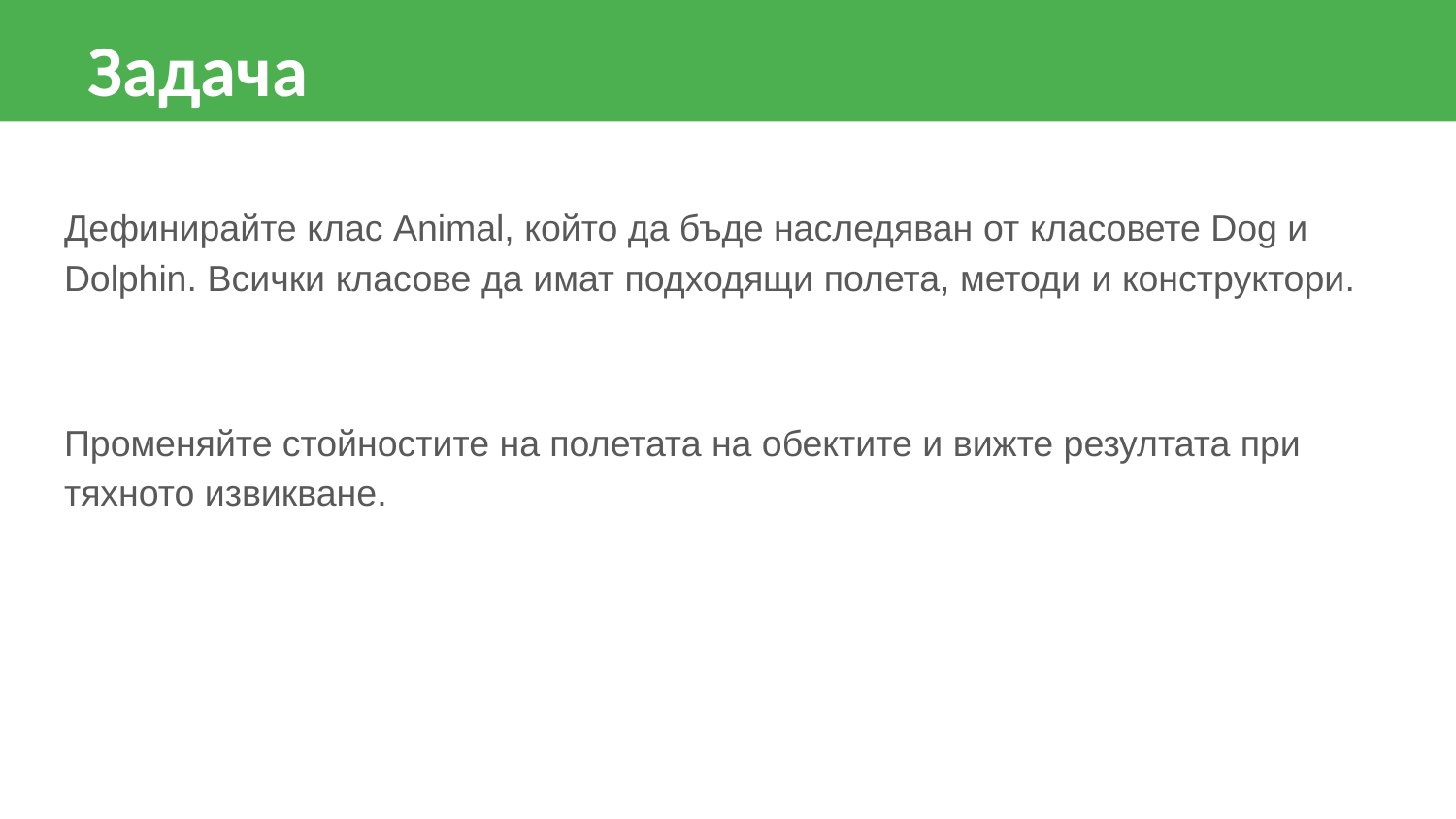

Задача
Дефинирайте клас Animal, който да бъде наследяван от класовете Dog и Dolphin. Всички класове да имат подходящи полета, методи и конструктори.

Променяйте стойностите на полетата на обектите и вижте резултата при тяхното извикване.